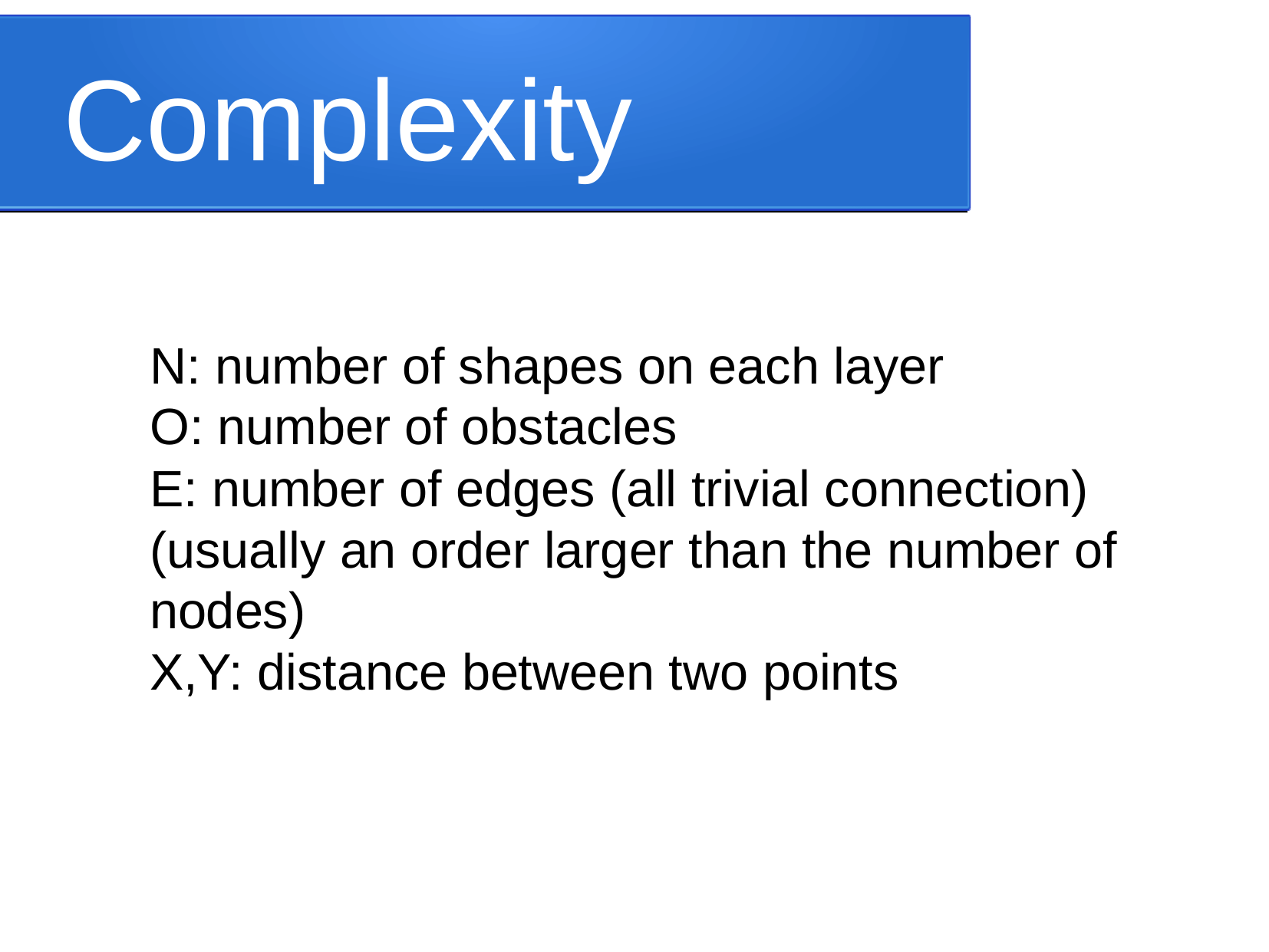

Complexity
N: number of shapes on each layer
O: number of obstacles
E: number of edges (all trivial connection) (usually an order larger than the number of nodes)
X,Y: distance between two points